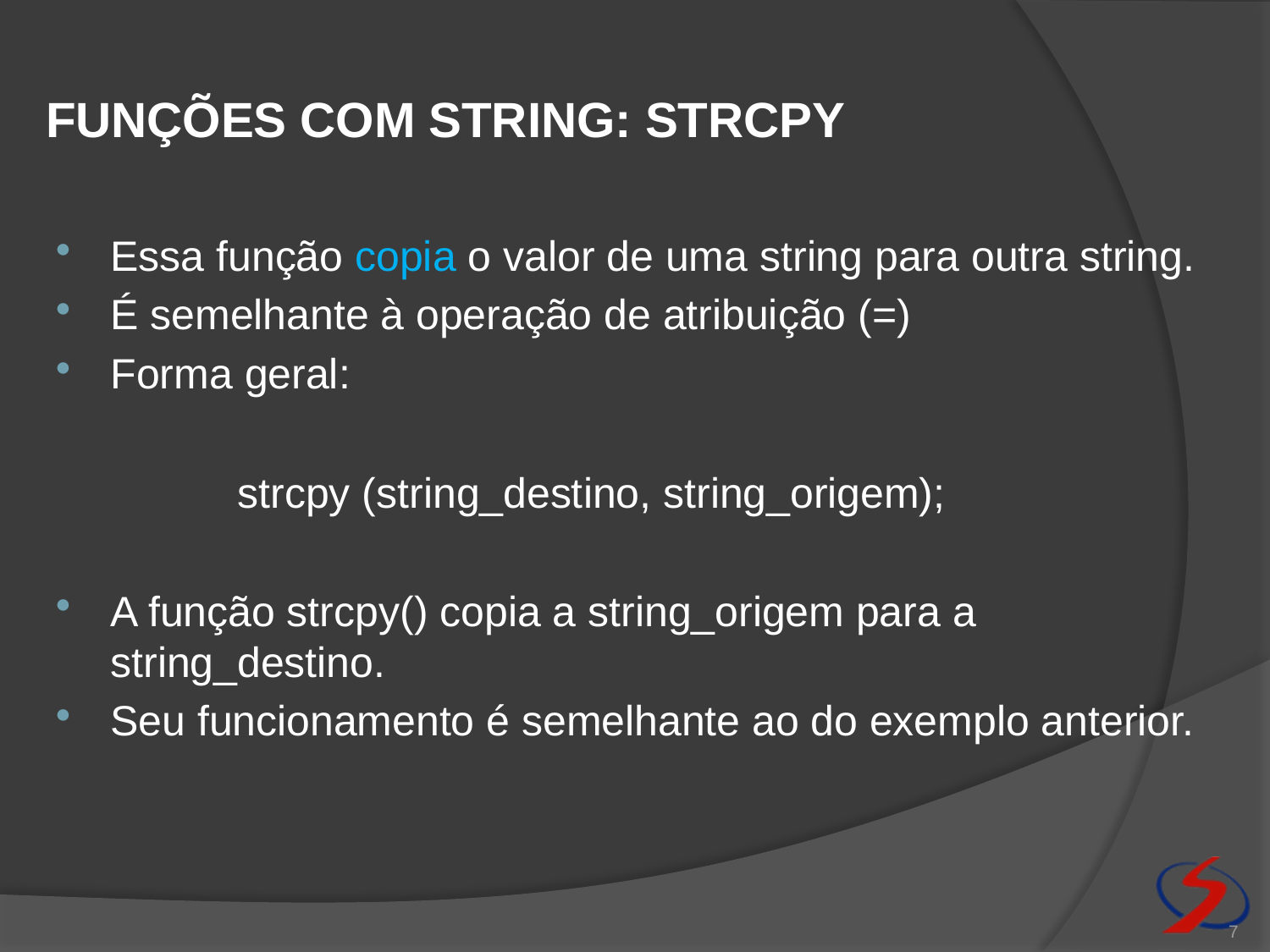

# Funções com string: strcpy
Essa função copia o valor de uma string para outra string.
É semelhante à operação de atribuição (=)
Forma geral:

		strcpy (string_destino, string_origem);

A função strcpy() copia a string_origem para a string_destino.
Seu funcionamento é semelhante ao do exemplo anterior.
7